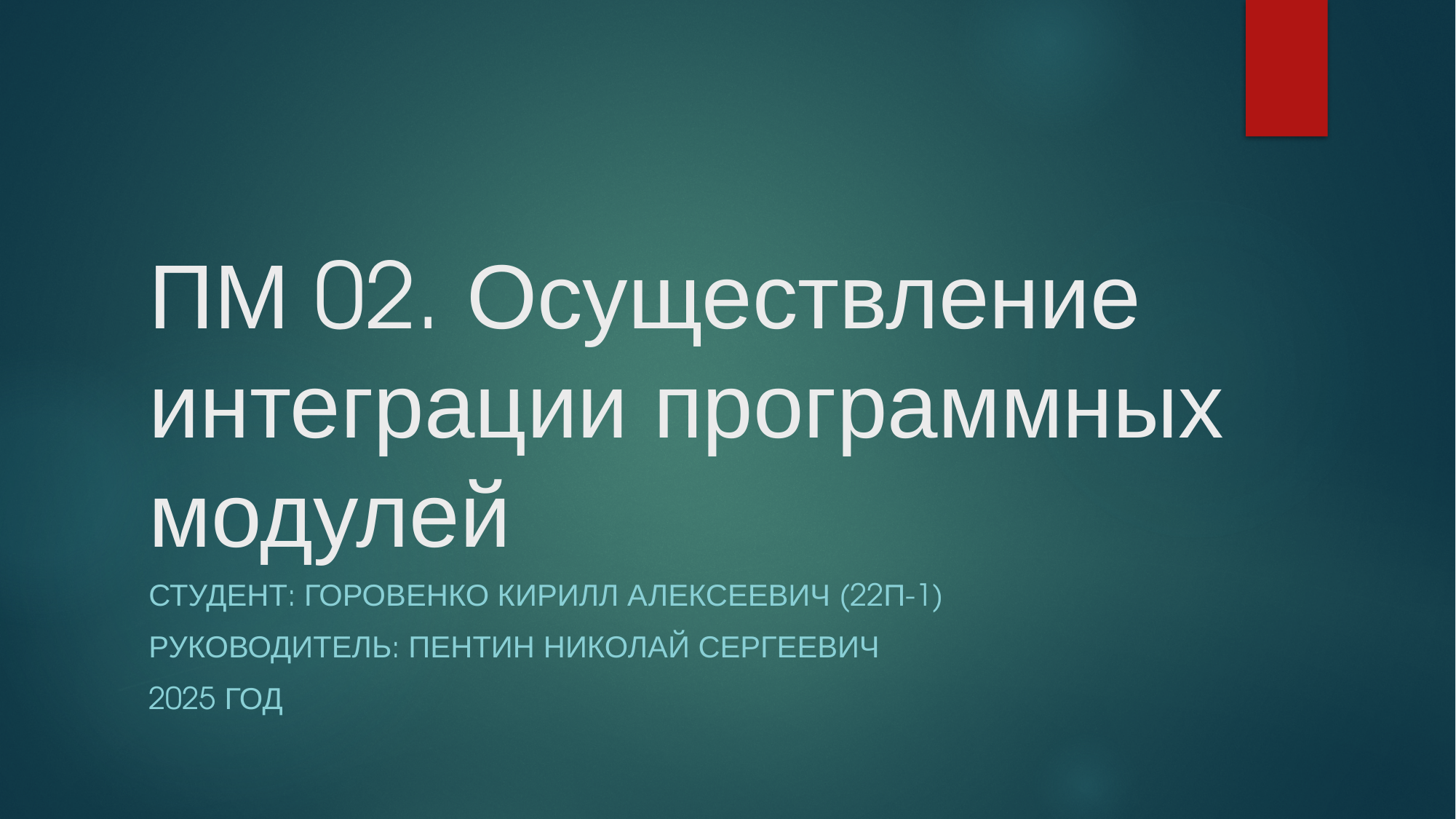

# ПМ 02. Осуществление интеграции программных модулей
Студент: Горовенко Кирилл Алексеевич (22П-1)
Руководитель: Пентин Николай Сергеевич
2025 год